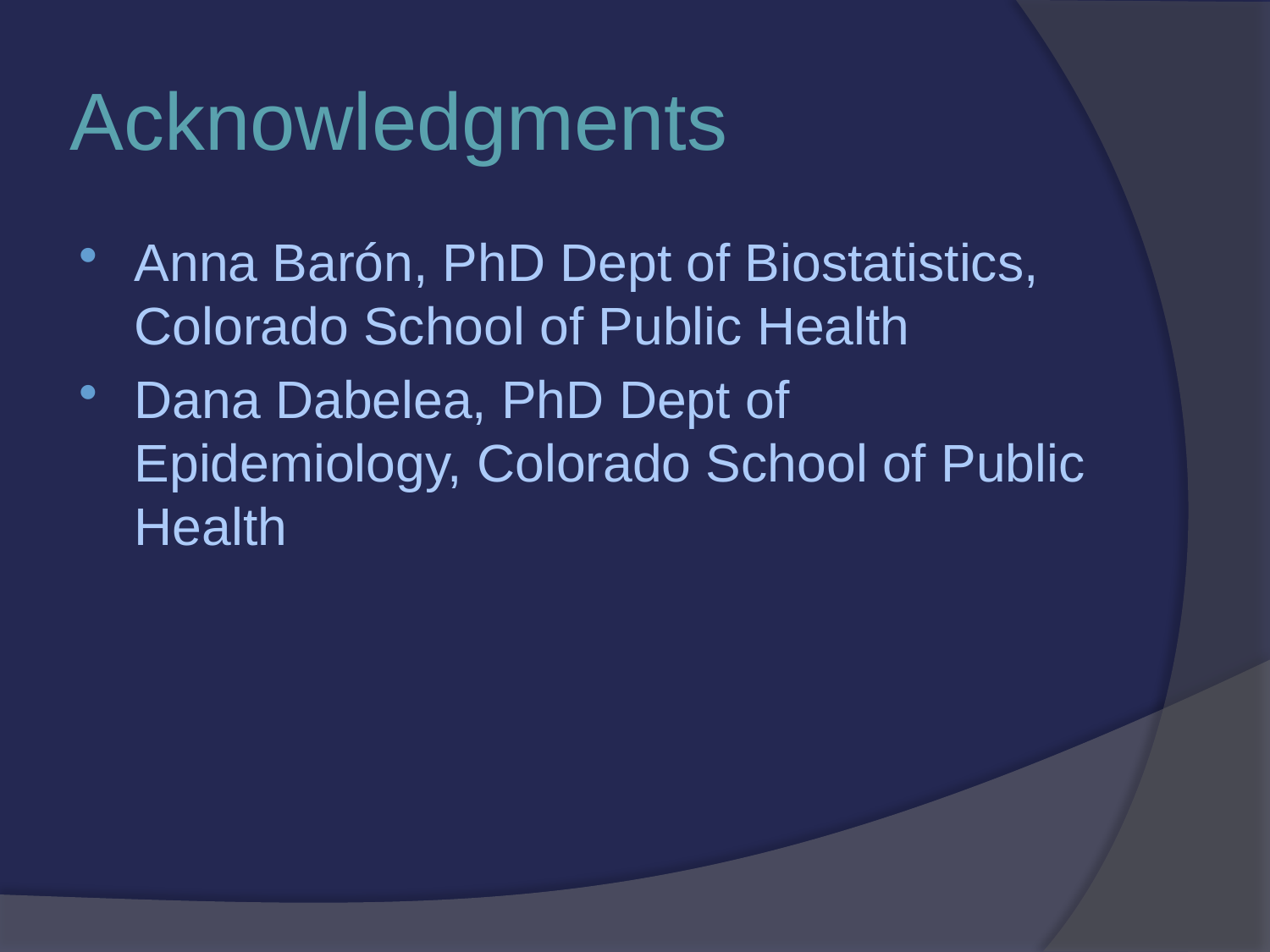

# Acknowledgments
Anna Barón, PhD Dept of Biostatistics, Colorado School of Public Health
Dana Dabelea, PhD Dept of Epidemiology, Colorado School of Public Health